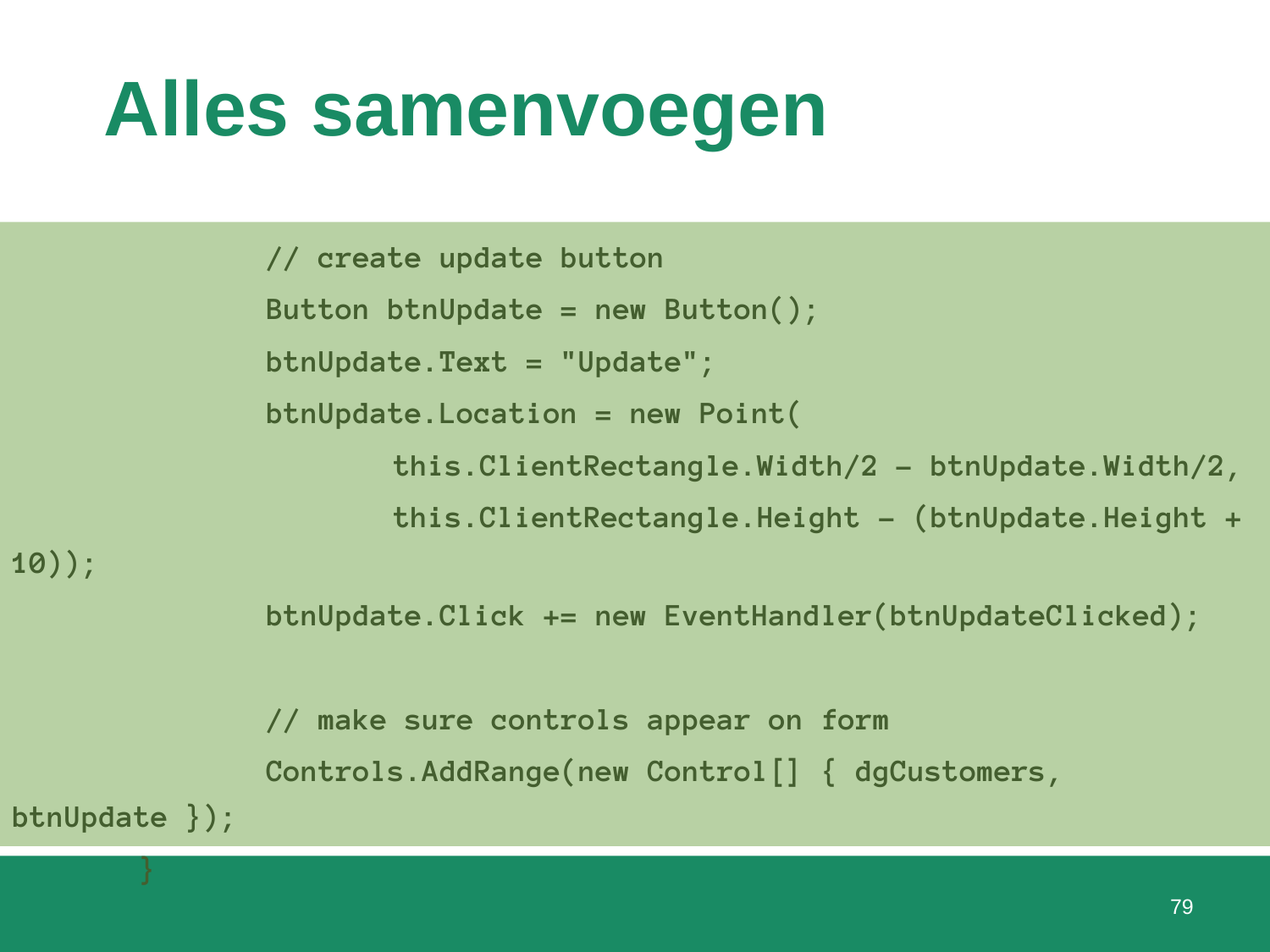

# Alles samenvoegen
		// create update button
		Button btnUpdate = new Button();
		btnUpdate.Text = "Update";
		btnUpdate.Location = new Point(
			this.ClientRectangle.Width/2 - btnUpdate.Width/2,
			this.ClientRectangle.Height - (btnUpdate.Height + 10));
		btnUpdate.Click += new EventHandler(btnUpdateClicked);

		// make sure controls appear on form
		Controls.AddRange(new Control[] { dgCustomers, btnUpdate });
	}

79